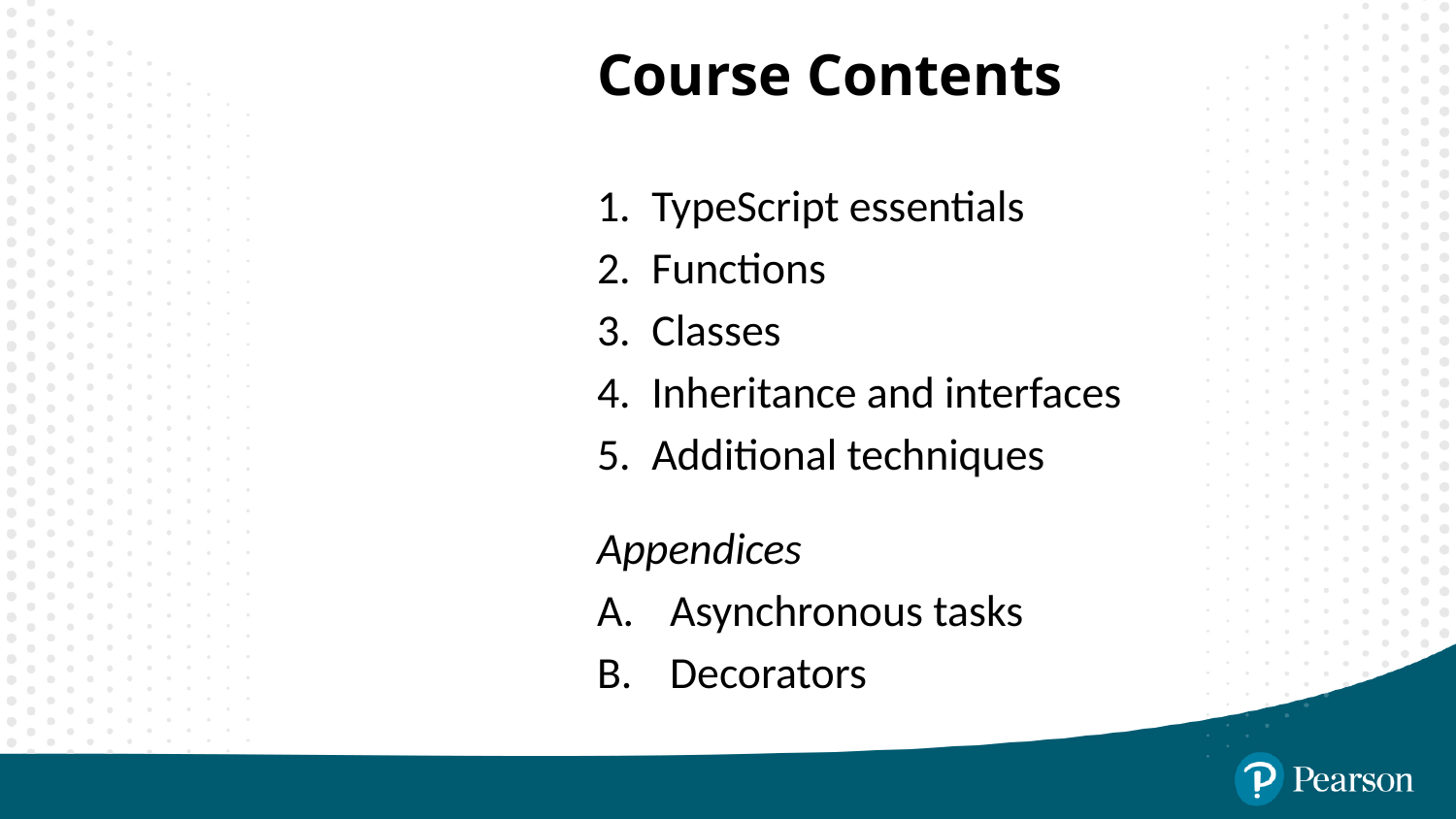

Course Contents
TypeScript essentials
Functions
Classes
Inheritance and interfaces
Additional techniques

Appendices
Asynchronous tasks
Decorators